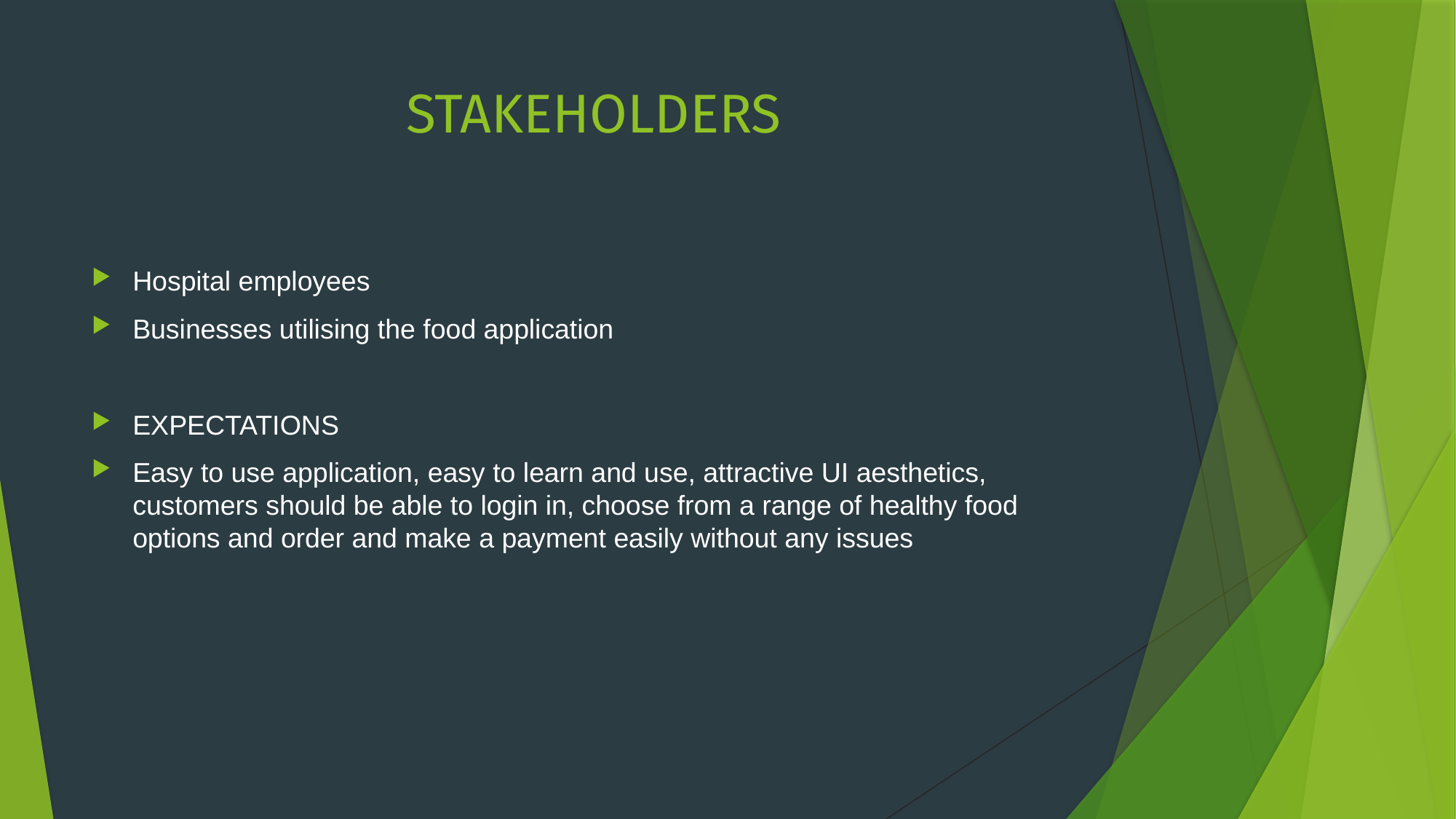

# STAKEHOLDERS
Hospital employees
Businesses utilising the food application

EXPECTATIONS
Easy to use application, easy to learn and use, attractive UI aesthetics, customers should be able to login in, choose from a range of healthy food options and order and make a payment easily without any issues